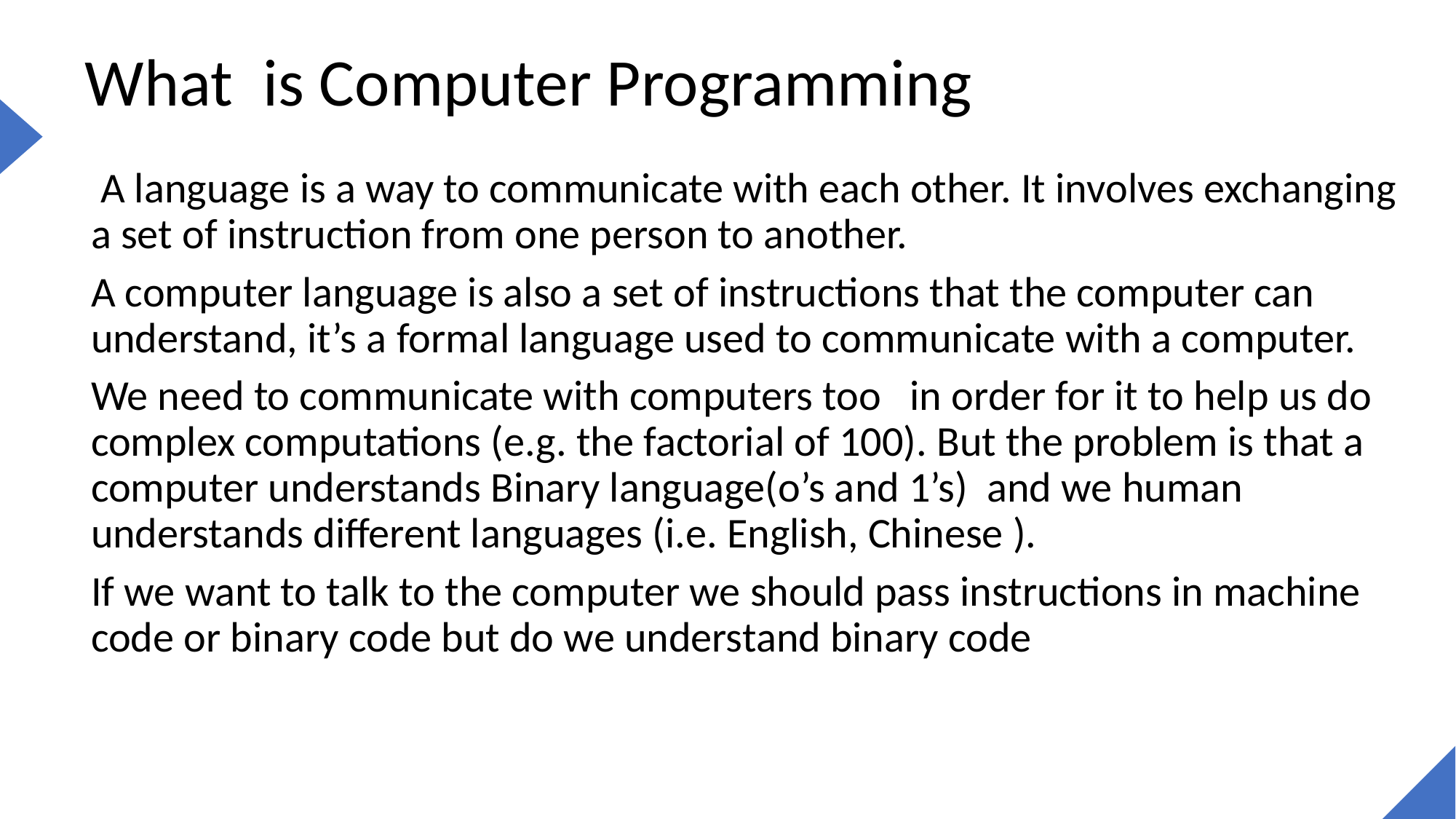

# What  is Computer Programming
 A language is a way to communicate with each other. It involves exchanging a set of instruction from one person to another.
A computer language is also a set of instructions that the computer can understand, it’s a formal language used to communicate with a computer.
We need to communicate with computers too   in order for it to help us do complex computations (e.g. the factorial of 100). But the problem is that a computer understands Binary language(o’s and 1’s)  and we human understands different languages (i.e. English, Chinese ).
If we want to talk to the computer we should pass instructions in machine code or binary code but do we understand binary code